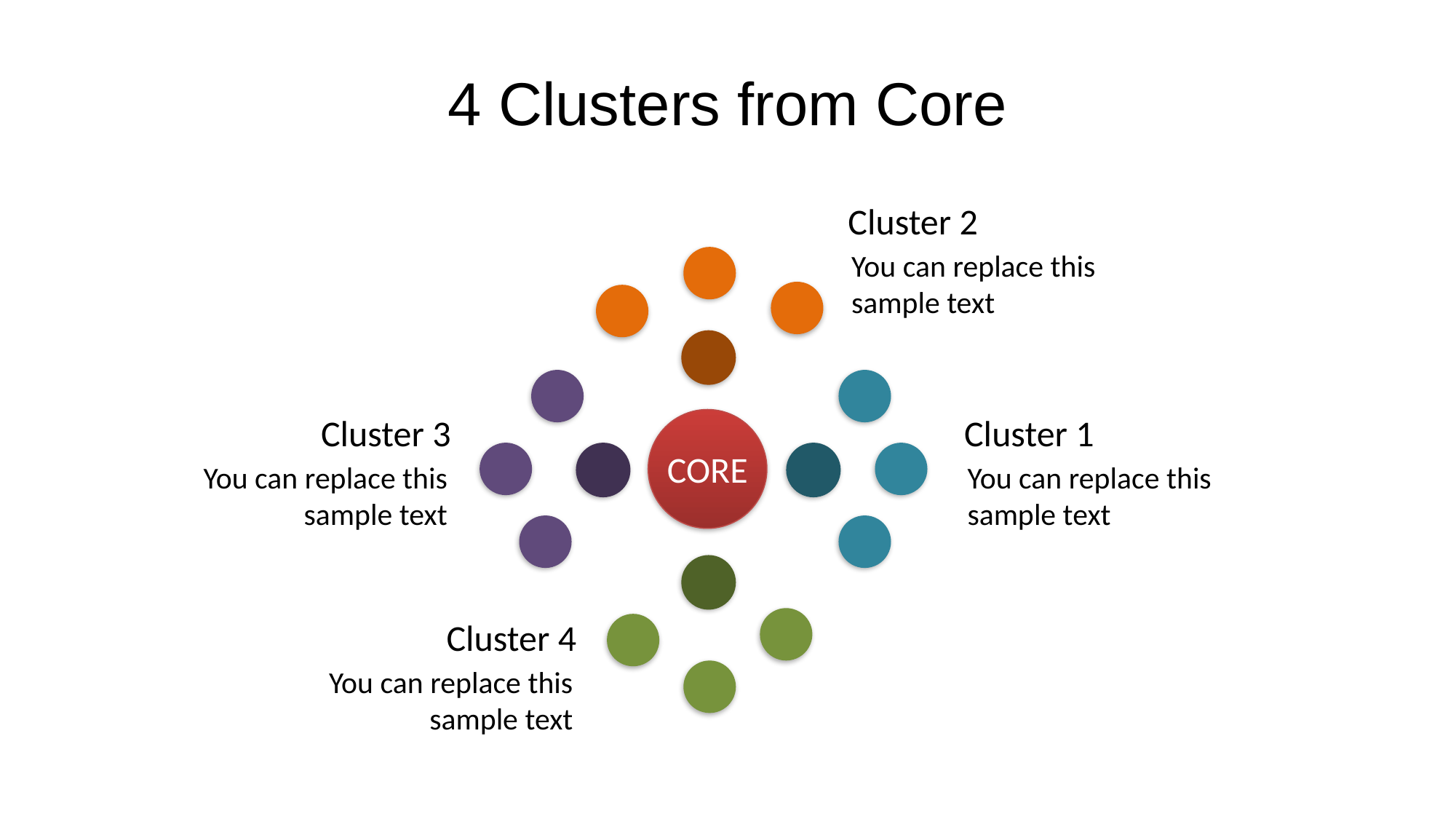

# 4 Clusters from Core
Cluster 2
You can replace this sample text

Cluster 3
You can replace this sample text
Cluster 1
You can replace this sample text

CORE

Cluster 4
You can replace this sample text